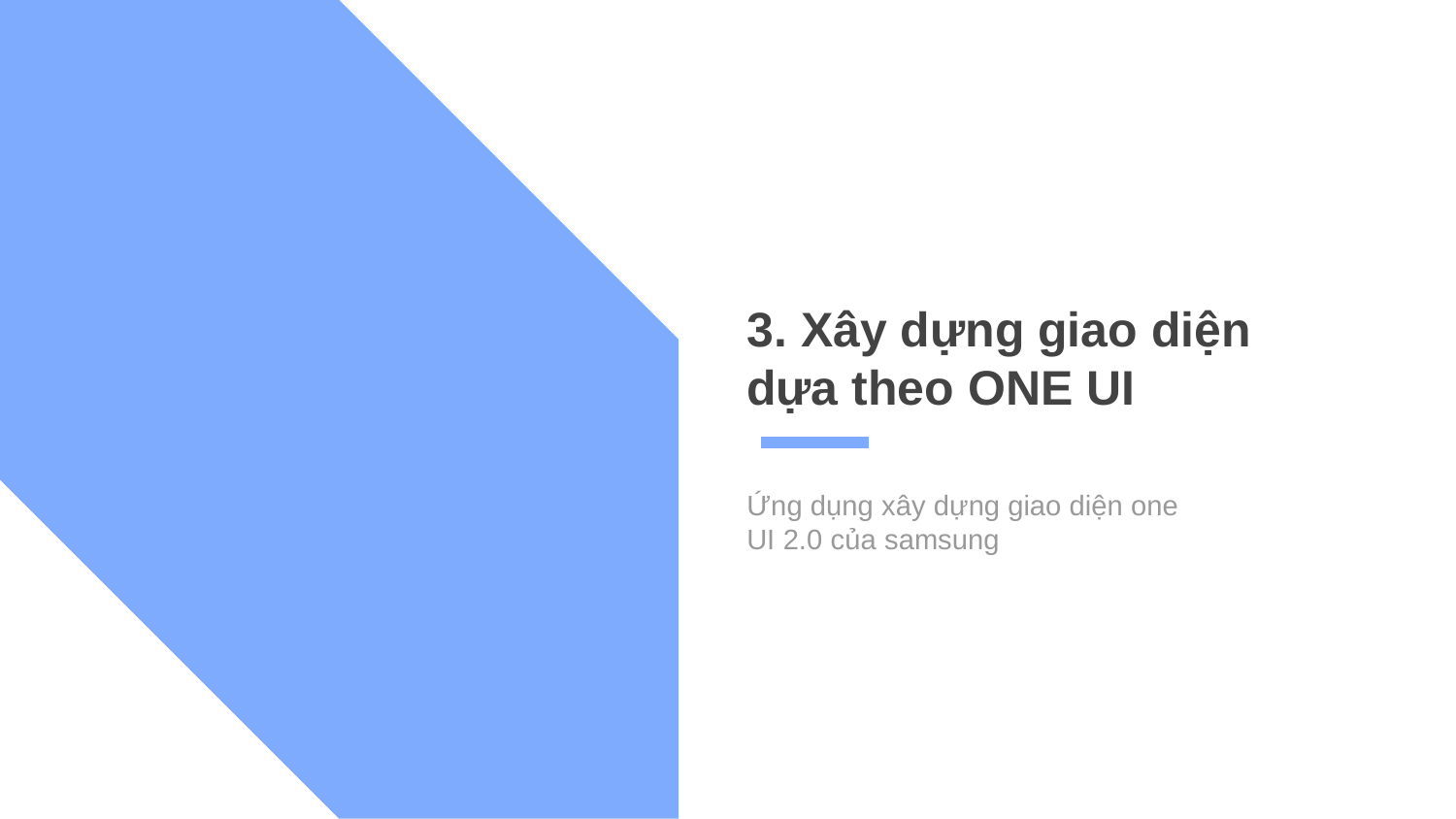

# 3. Xây dựng giao diện dựa theo ONE UI
Ứng dụng xây dựng giao diện one UI 2.0 của samsung